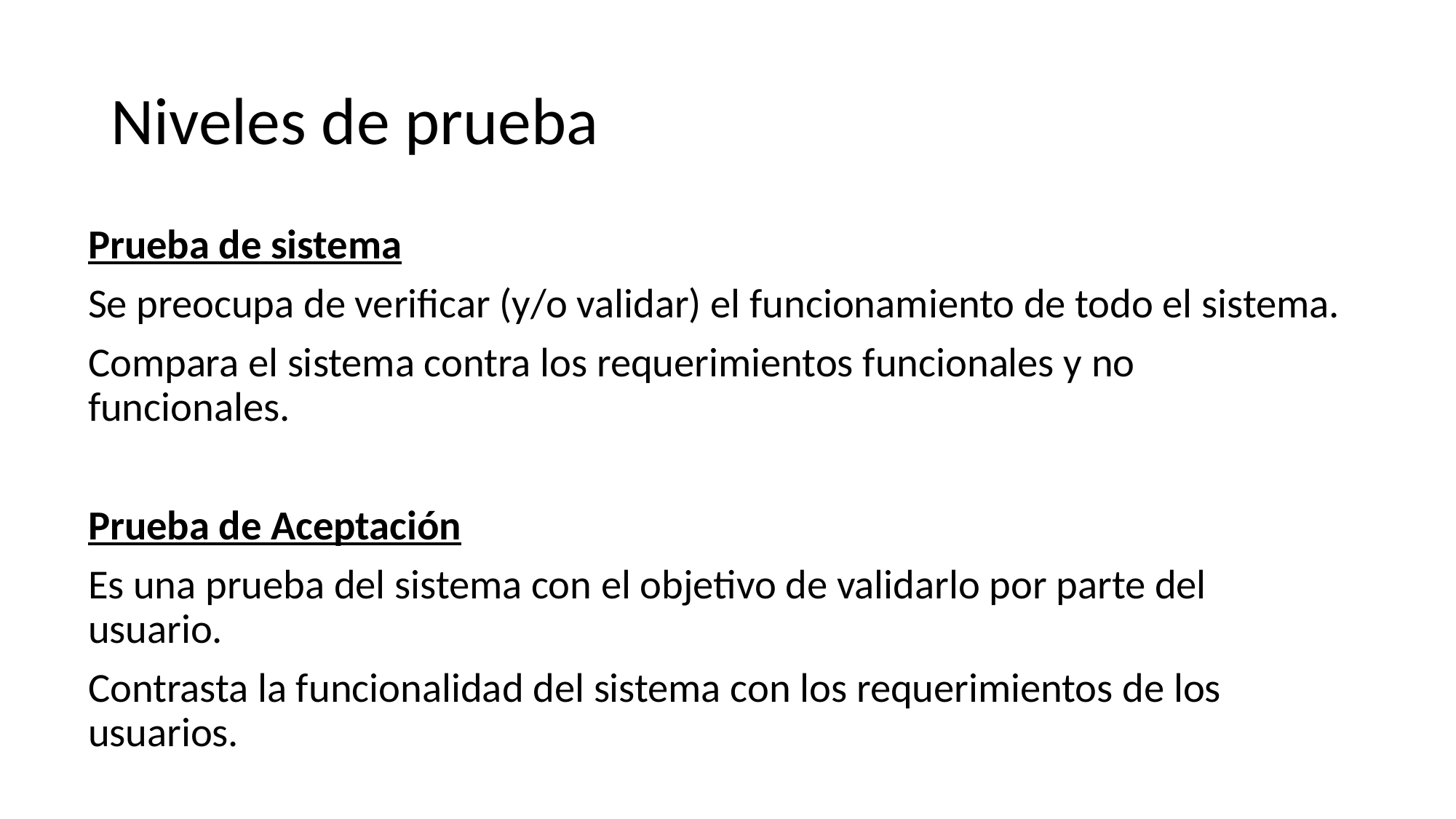

# Niveles de prueba
Prueba de sistema
Se preocupa de verificar (y/o validar) el funcionamiento de todo el sistema.
Compara el sistema contra los requerimientos funcionales y no funcionales.

Prueba de Aceptación
Es una prueba del sistema con el objetivo de validarlo por parte del usuario.
Contrasta la funcionalidad del sistema con los requerimientos de los usuarios.